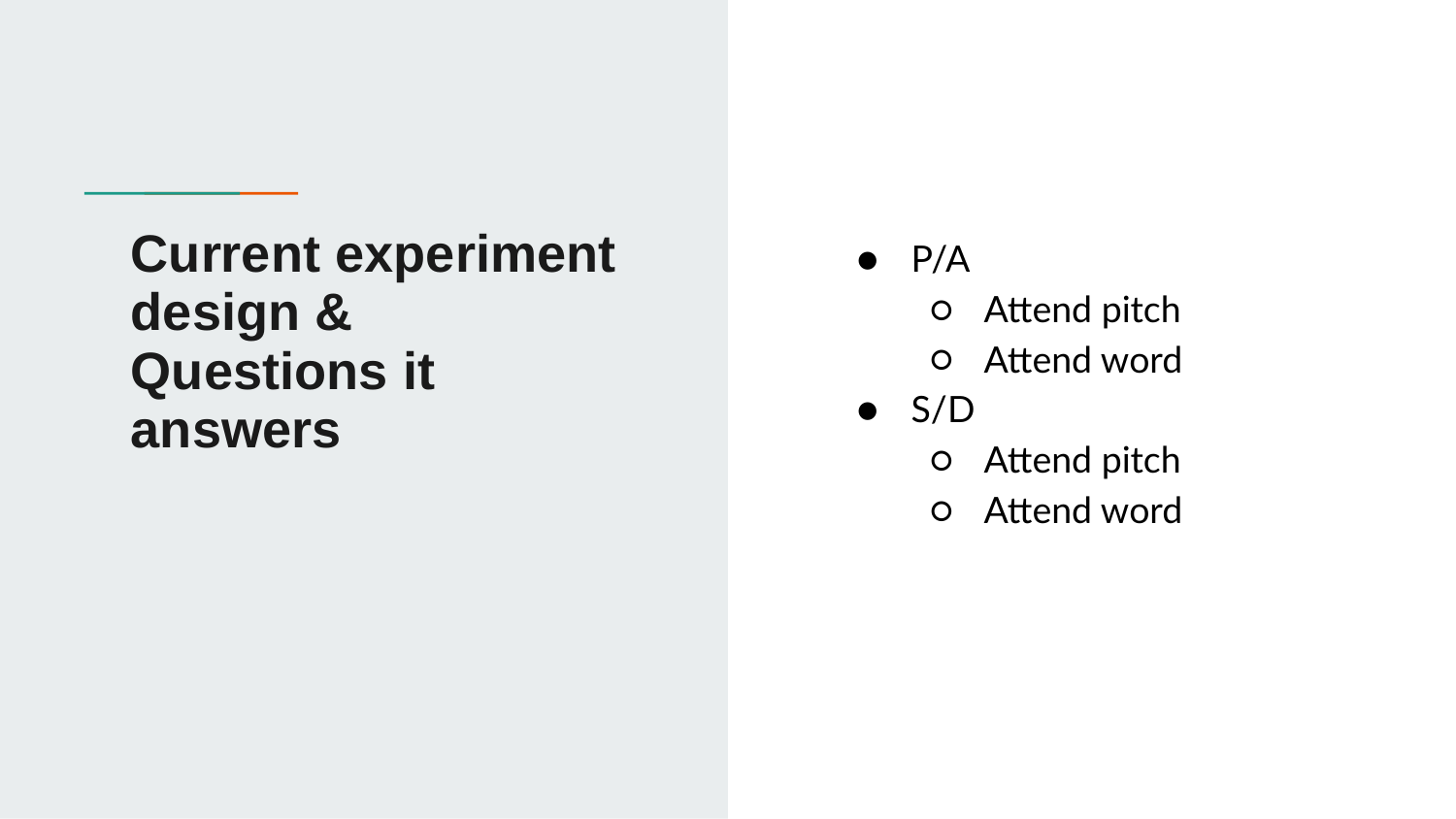

# Current experiment design &
Questions it answers

P/A
Attend pitch
Attend word
S/D
Attend pitch
Attend word